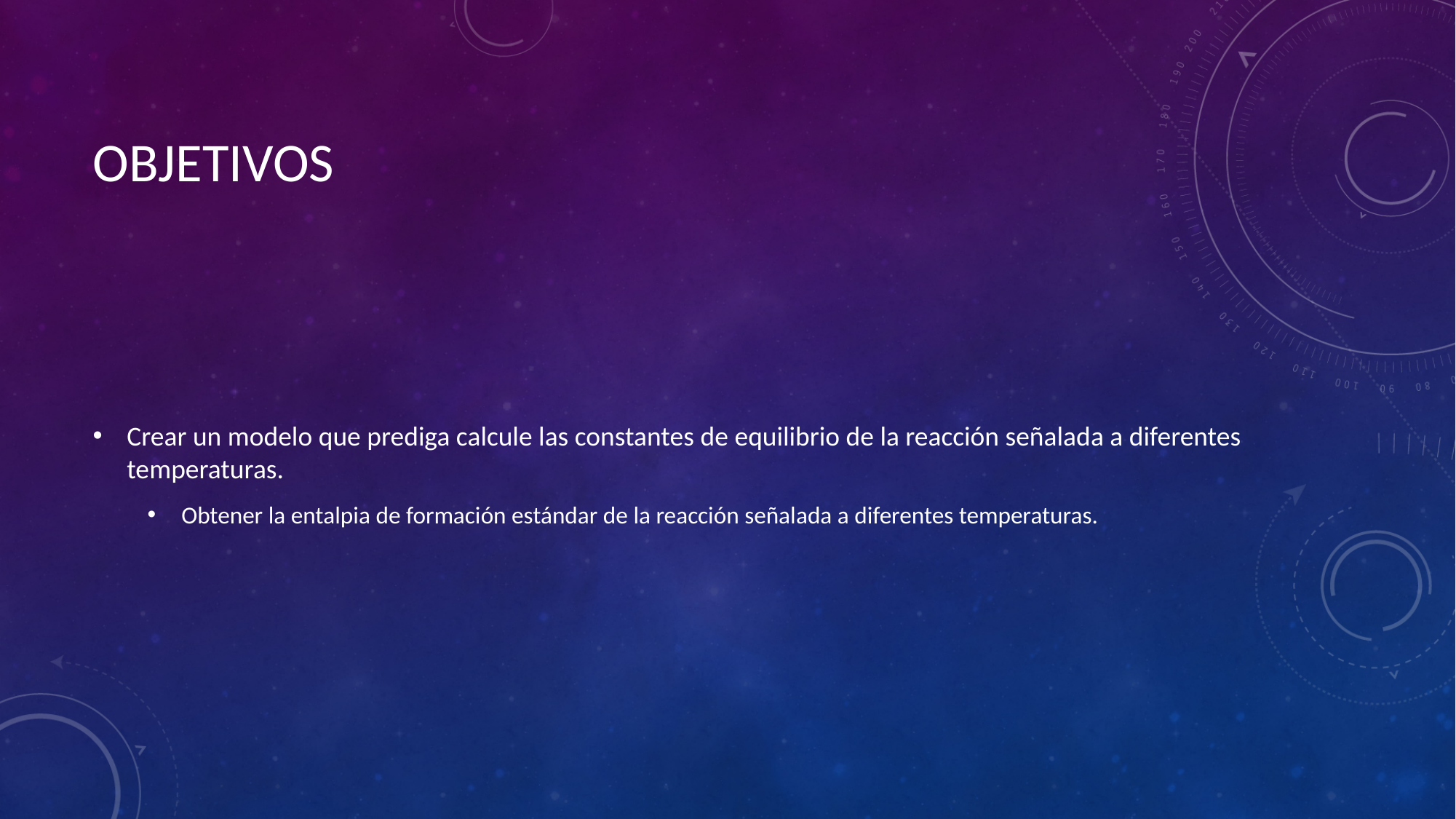

# OBJETIVOS
Crear un modelo que prediga calcule las constantes de equilibrio de la reacción señalada a diferentes temperaturas.
Obtener la entalpia de formación estándar de la reacción señalada a diferentes temperaturas.